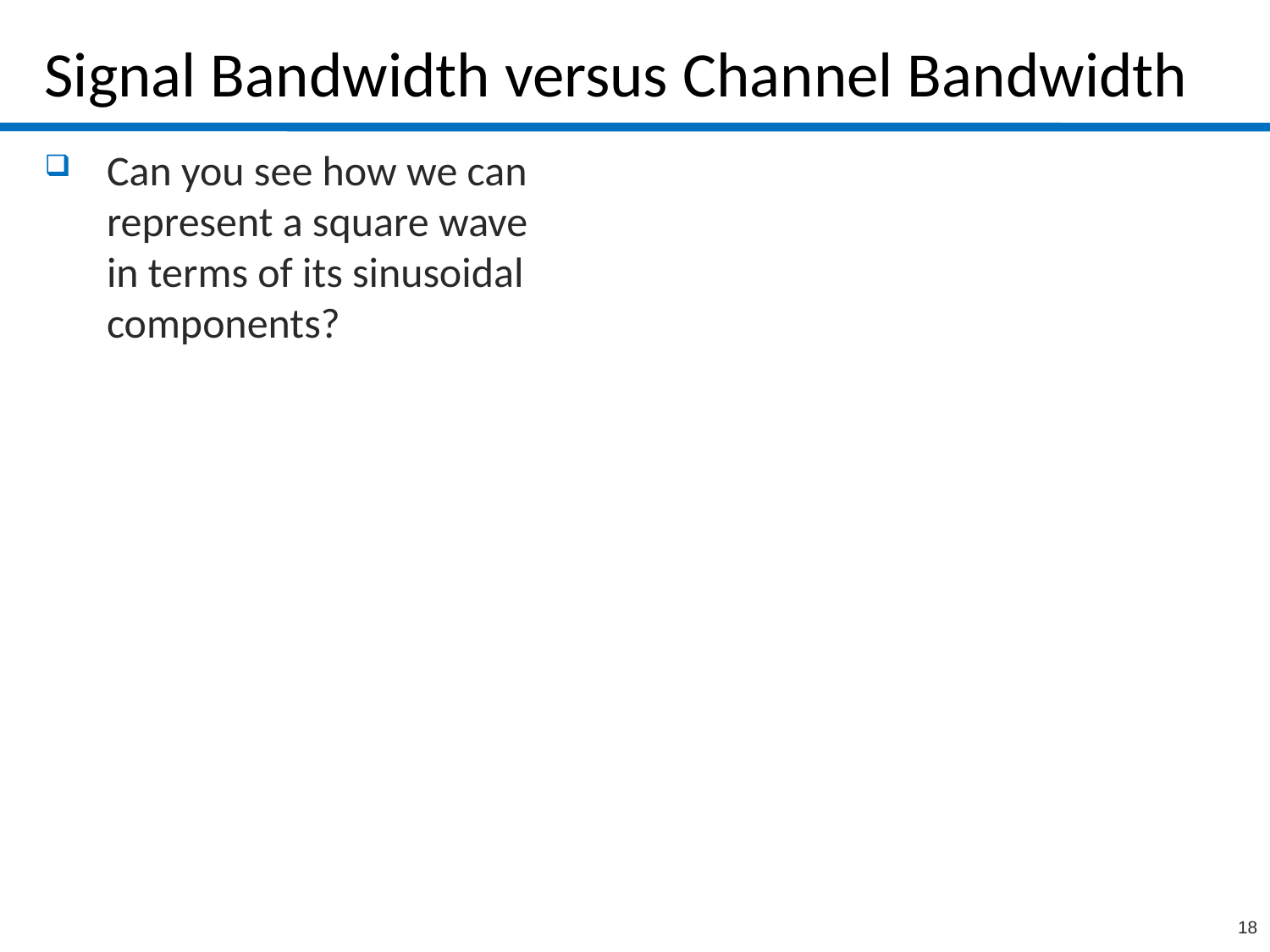

# Signal Bandwidth versus Channel Bandwidth
Can you see how we can represent a square wave in terms of its sinusoidal components?
18